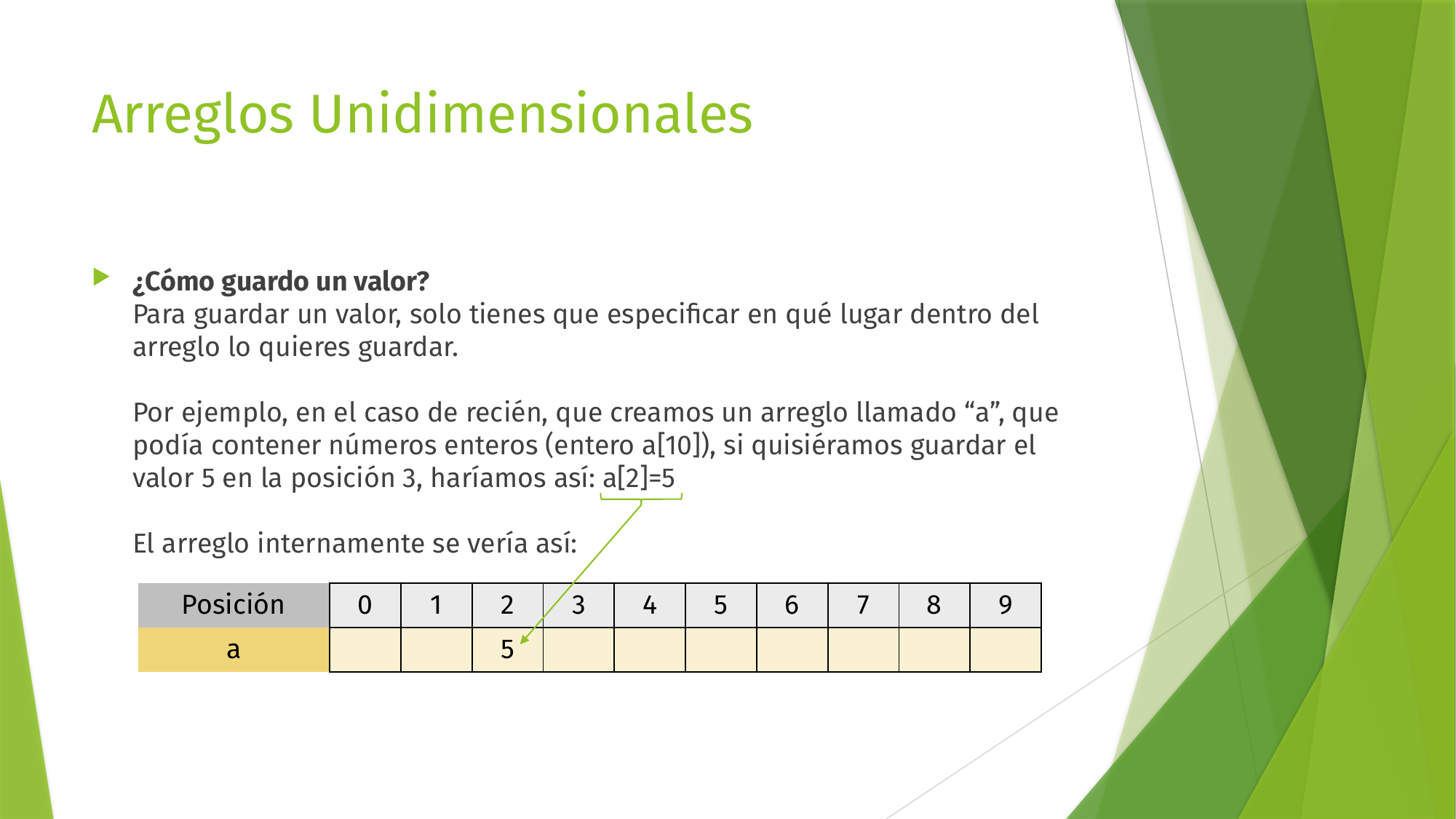

# Arreglos Unidimensionales
¿Cómo guardo un valor?
Para guardar un valor, solo tienes que especificar en qué lugar dentro del arreglo lo quieres guardar.
Por ejemplo, en el caso de recién, que creamos un arreglo llamado “a”, que podía contener números enteros (entero a[10]), si quisiéramos guardar el valor 5 en la posición 3, haríamos así: a[2]=5
El arreglo internamente se vería así:

| Posición | 0 | 1 | 2 | 3 | 4 | 5 | 6 | 7 | 8 | 9 |
| --- | --- | --- | --- | --- | --- | --- | --- | --- | --- | --- |
| a |  |  | 5 |  |  |  |  |  |  |  |